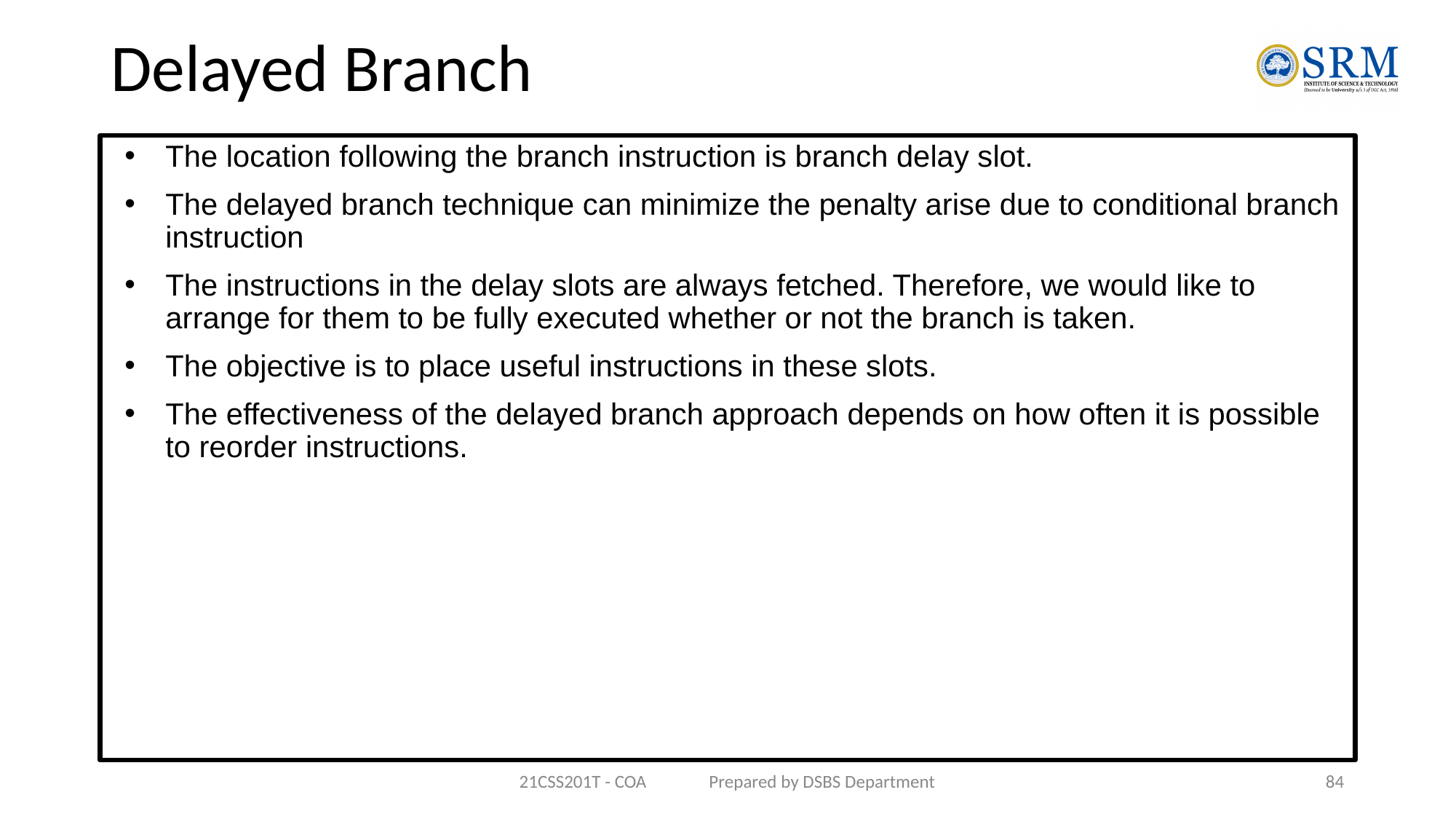

# Delayed Branch
The location following the branch instruction is branch delay slot.
The delayed branch technique can minimize the penalty arise due to conditional branch instruction
The instructions in the delay slots are always fetched. Therefore, we would like to arrange for them to be fully executed whether or not the branch is taken.
The objective is to place useful instructions in these slots.
The effectiveness of the delayed branch approach depends on how often it is possible to reorder instructions.

21CSS201T - COA               Prepared by DSBS Department
84